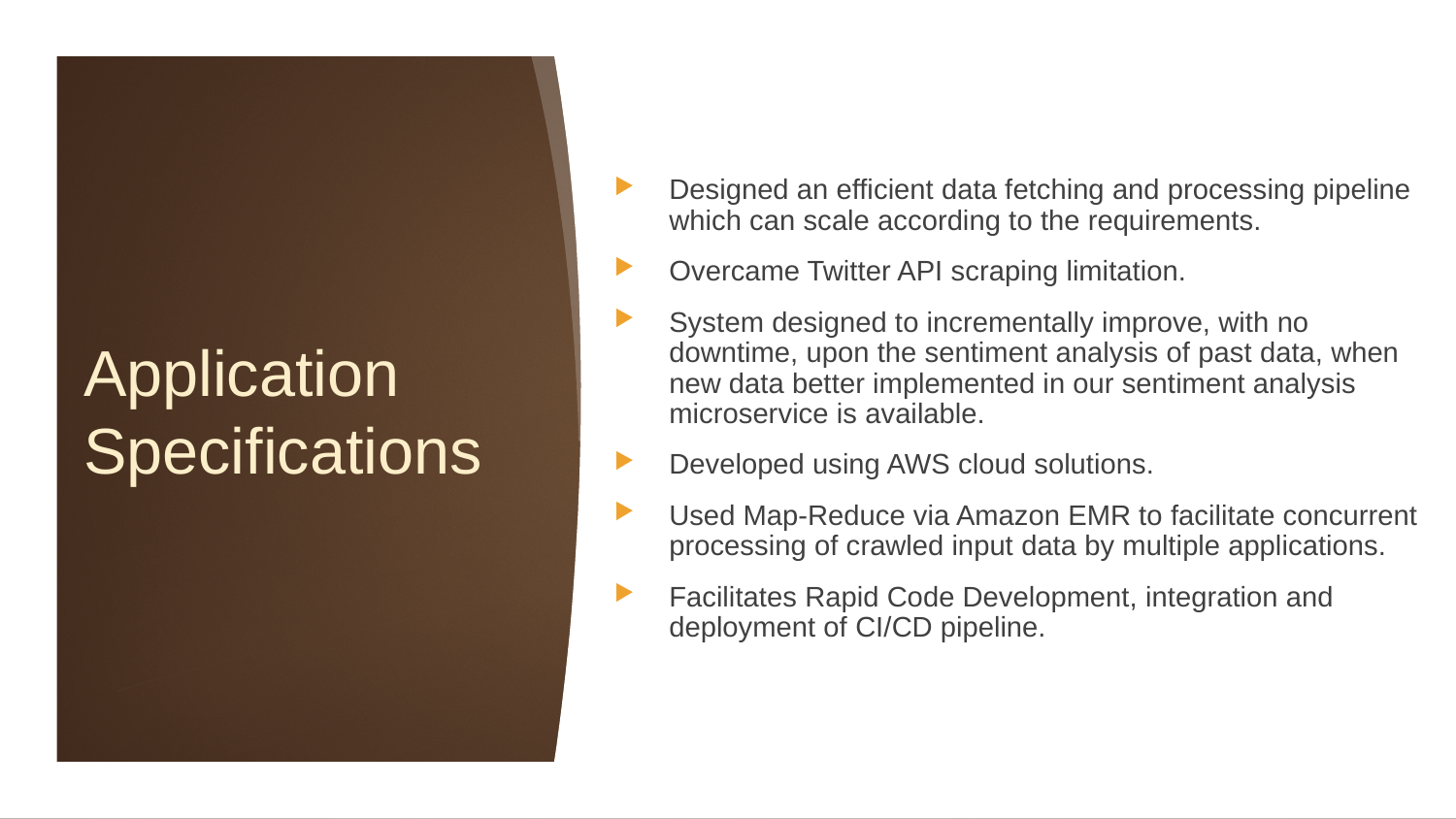

Designed an efficient data fetching and processing pipeline which can scale according to the requirements.
Overcame Twitter API scraping limitation.
System designed to incrementally improve, with no downtime, upon the sentiment analysis of past data, when new data better implemented in our sentiment analysis microservice is available.
Developed using AWS cloud solutions.
Used Map-Reduce via Amazon EMR to facilitate concurrent processing of crawled input data by multiple applications.
Facilitates Rapid Code Development, integration and deployment of CI/CD pipeline.

# Application Specifications